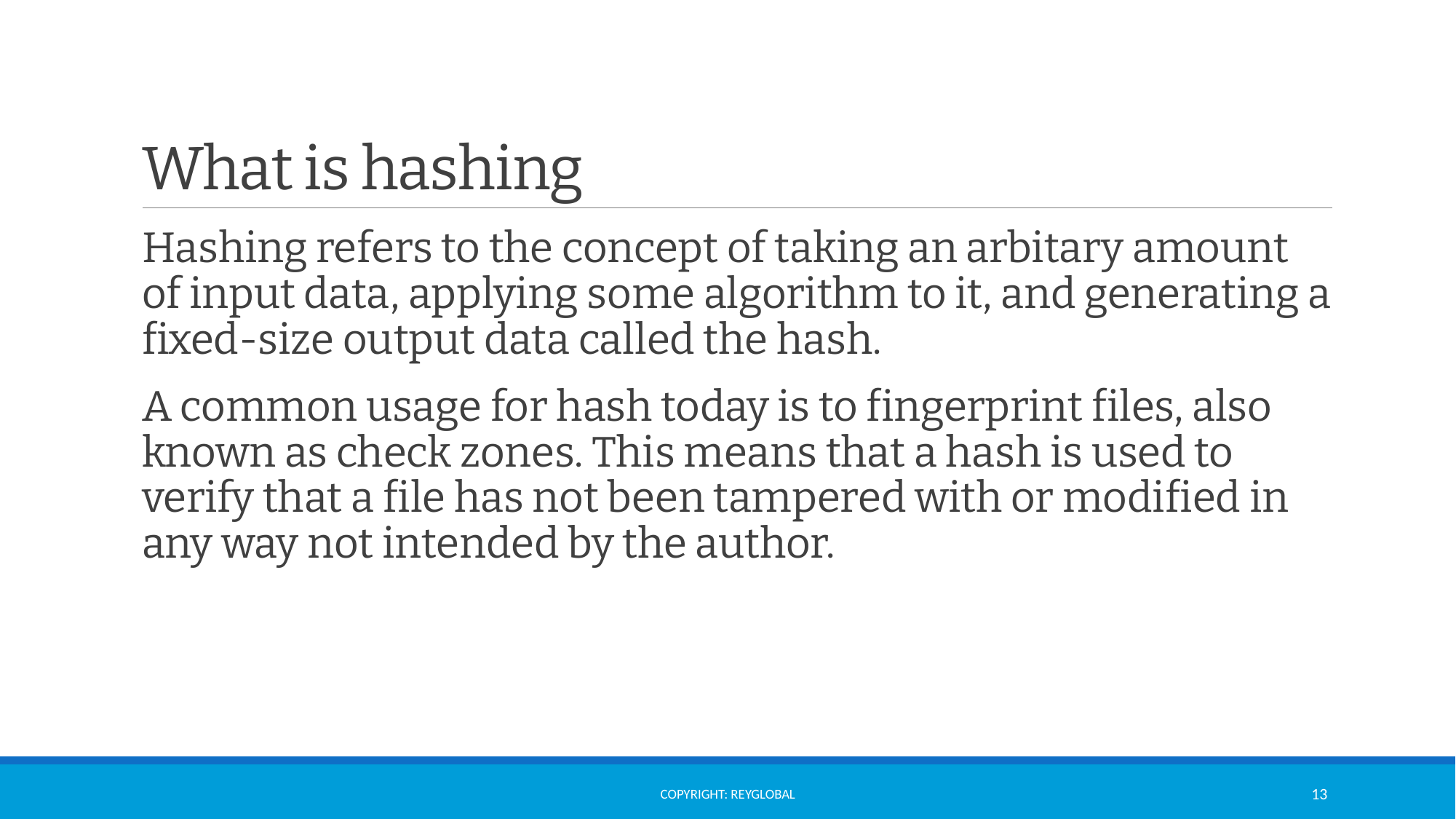

# What is hashing
Hashing refers to the concept of taking an arbitary amount of input data, applying some algorithm to it, and generating a fixed-size output data called the hash.
A common usage for hash today is to fingerprint files, also known as check zones. This means that a hash is used to verify that a file has not been tampered with or modified in any way not intended by the author.
Copyright: ReyGlobal
13